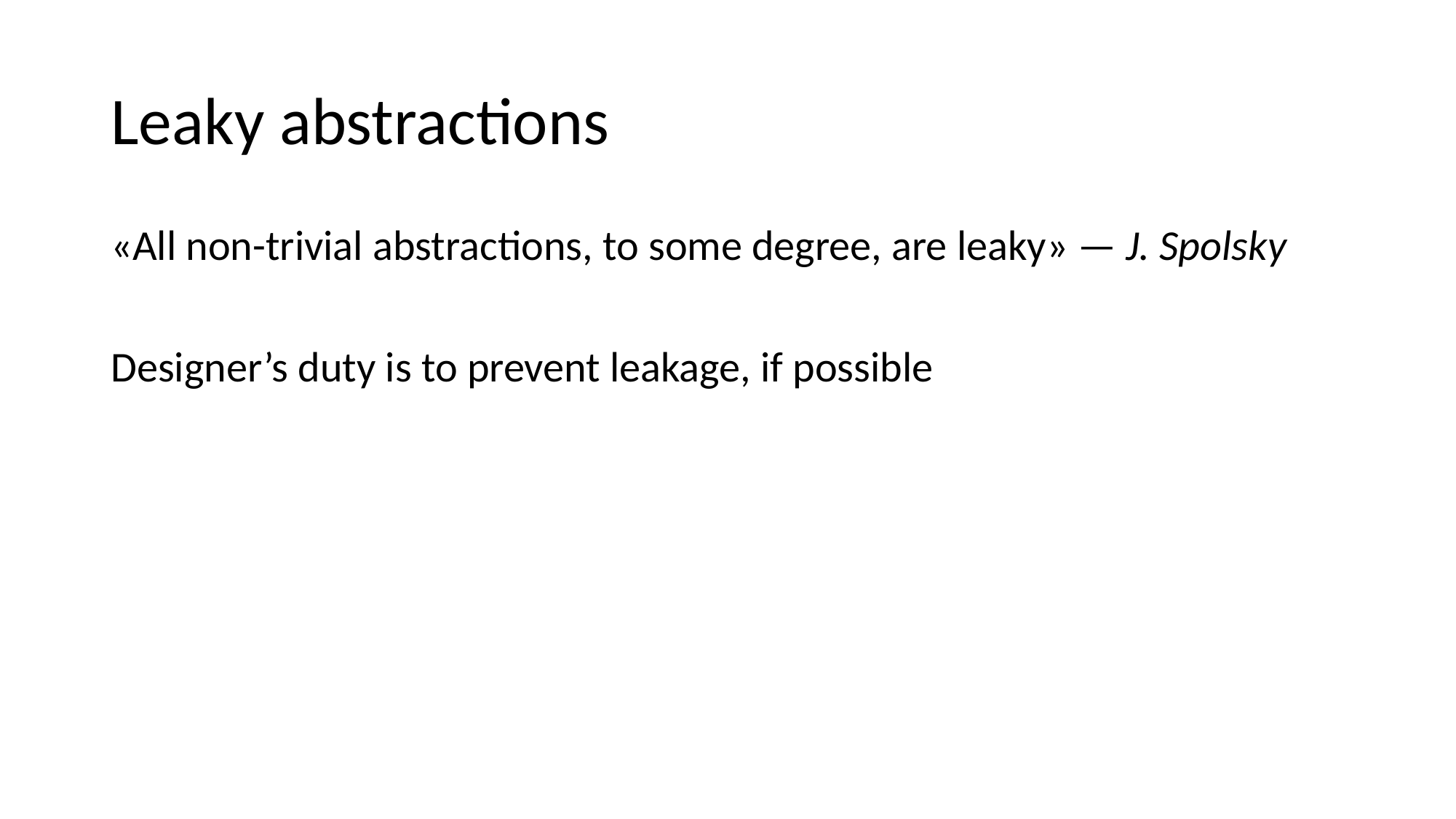

# Leaky abstractions
«All non-trivial abstractions, to some degree, are leaky» — J. Spolsky

Designer’s duty is to prevent leakage, if possible